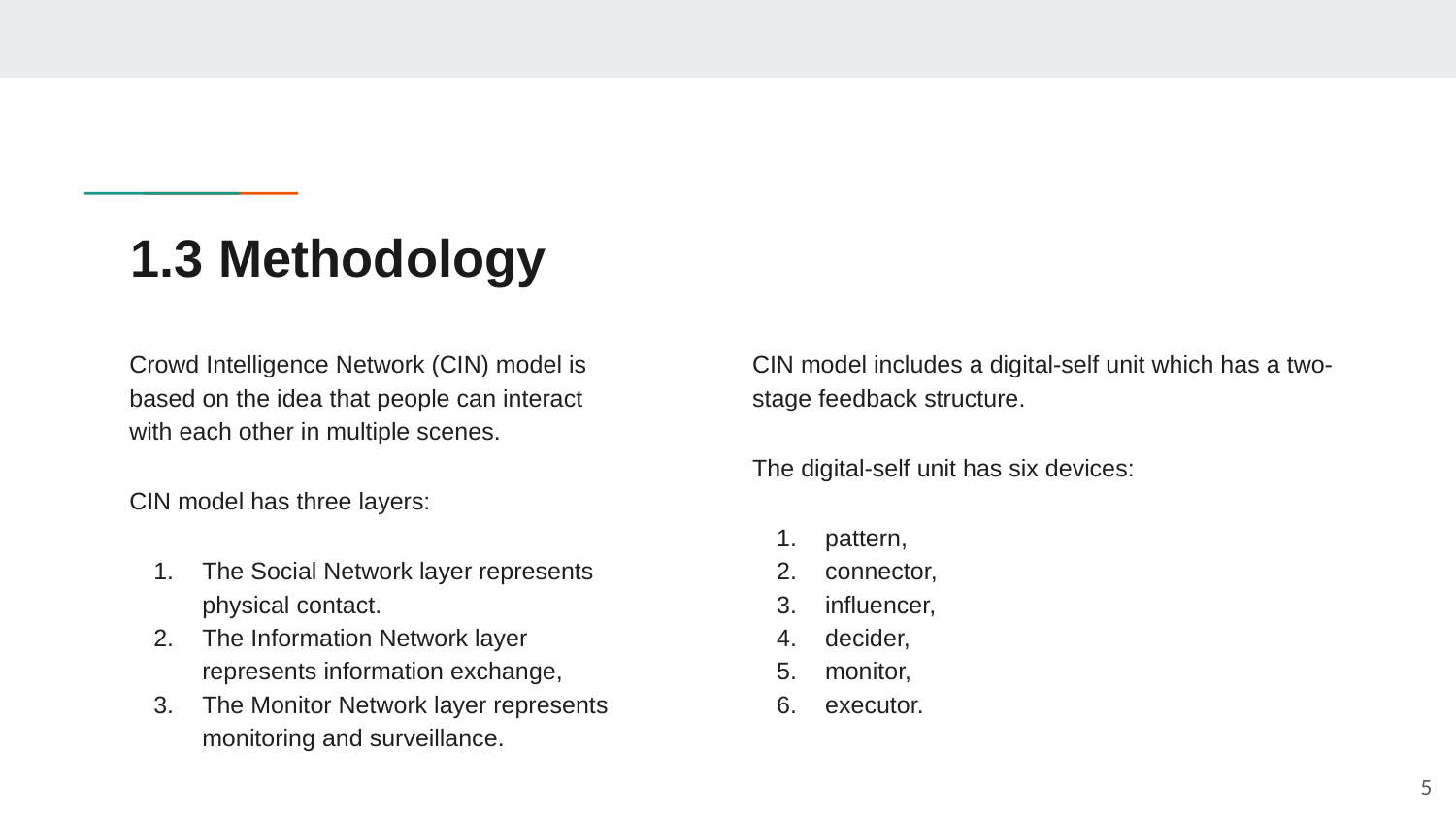

# 1.3 Methodology
Crowd Intelligence Network (CIN) model is based on the idea that people can interact with each other in multiple scenes.
CIN model has three layers:
The Social Network layer represents physical contact.
The Information Network layer represents information exchange,
The Monitor Network layer represents monitoring and surveillance.

CIN model includes a digital-self unit which has a two-stage feedback structure.
The digital-self unit has six devices:
pattern,
connector,
influencer,
decider,
monitor,
executor.
5